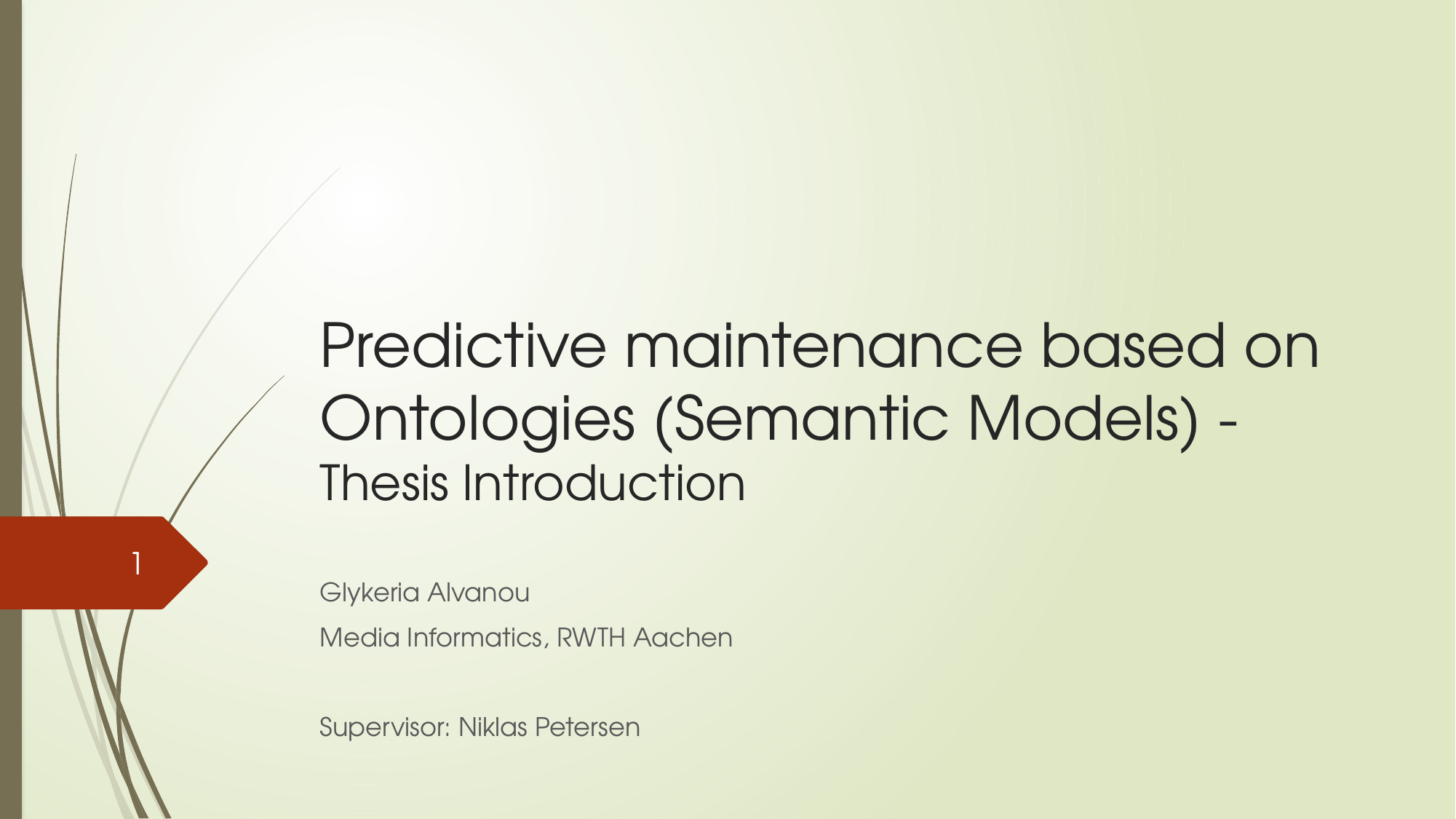

# Predictive maintenance based on Ontologies (Semantic Models) - Thesis Introduction
1
Glykeria Alvanou
Media Informatics, RWTH Aachen

Supervisor: Niklas Petersen